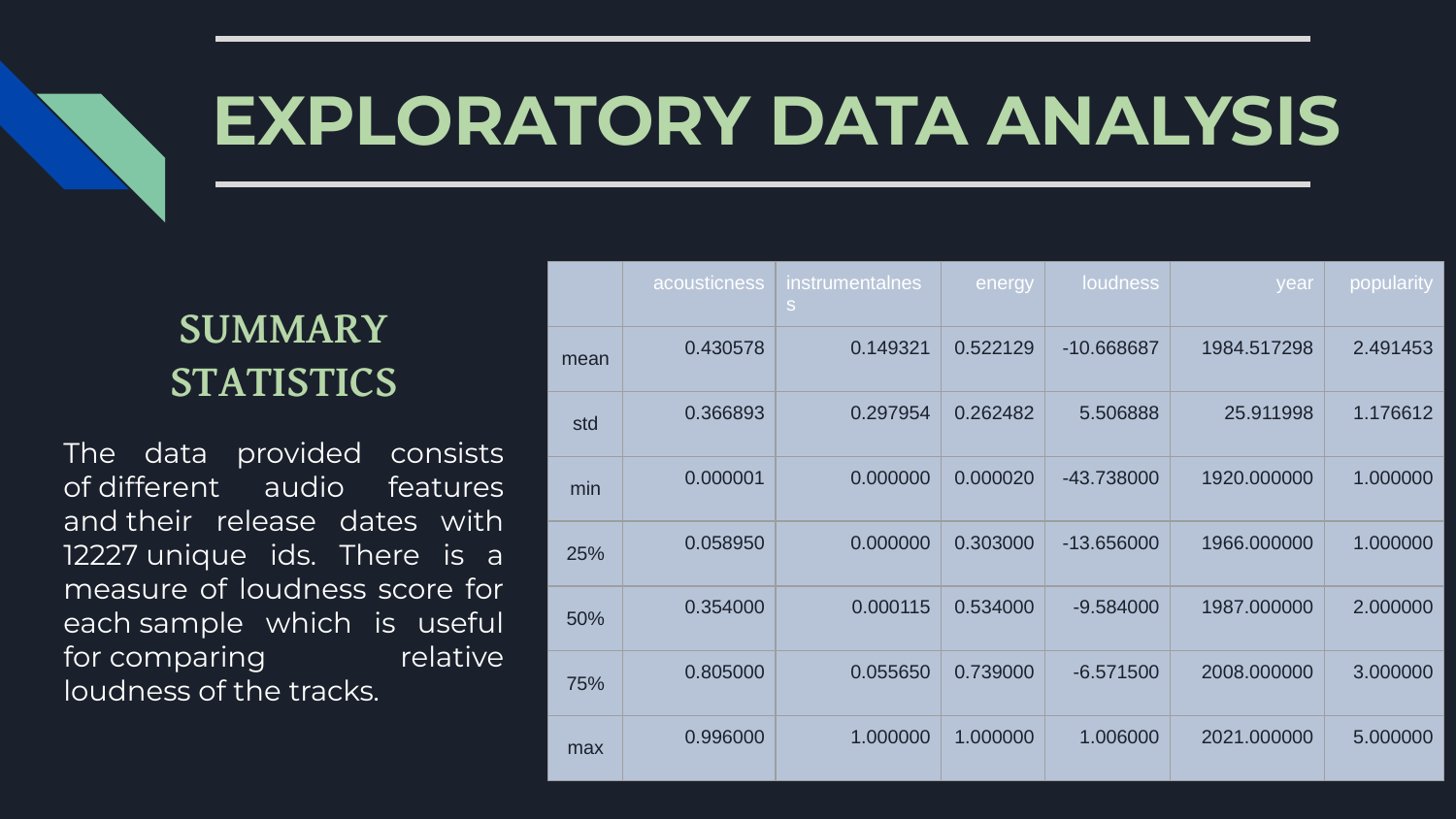

# EXPLORATORY DATA ANALYSIS
|  | acousticness | instrumentalness | energy | loudness | year | popularity |
| --- | --- | --- | --- | --- | --- | --- |
| mean | 0.430578 | 0.149321 | 0.522129 | -10.668687 | 1984.517298 | 2.491453 |
| std | 0.366893 | 0.297954 | 0.262482 | 5.506888 | 25.911998 | 1.176612 |
| min | 0.000001 | 0.000000 | 0.000020 | -43.738000 | 1920.000000 | 1.000000 |
| 25% | 0.058950 | 0.000000 | 0.303000 | -13.656000 | 1966.000000 | 1.000000 |
| 50% | 0.354000 | 0.000115 | 0.534000 | -9.584000 | 1987.000000 | 2.000000 |
| 75% | 0.805000 | 0.055650 | 0.739000 | -6.571500 | 2008.000000 | 3.000000 |
| max | 0.996000 | 1.000000 | 1.000000 | 1.006000 | 2021.000000 | 5.000000 |
SUMMARY STATISTICS

The data provided consists of different audio features and their release dates with 12227 unique ids. There is a measure of loudness score for each sample which is useful for comparing relative loudness of the tracks.